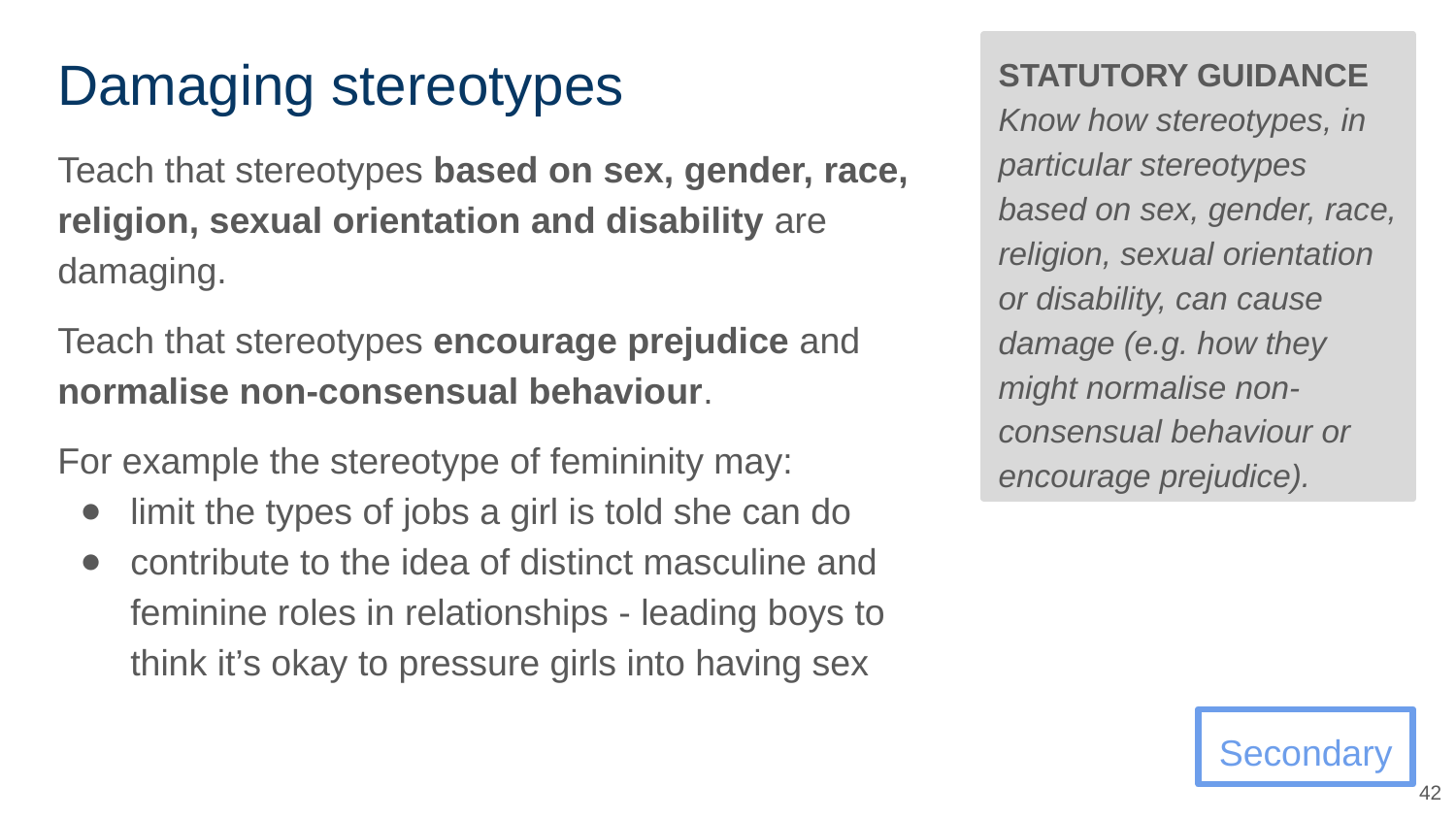

STATUTORY GUIDANCE
Know how stereotypes, in particular stereotypes based on sex, gender, race, religion, sexual orientation or disability, can cause damage (e.g. how they might normalise non-consensual behaviour or encourage prejudice).
# Damaging stereotypes
Teach that stereotypes based on sex, gender, race, religion, sexual orientation and disability are damaging.
Teach that stereotypes encourage prejudice and normalise non-consensual behaviour.
For example the stereotype of femininity may:
limit the types of jobs a girl is told she can do
contribute to the idea of distinct masculine and feminine roles in relationships - leading boys to think it’s okay to pressure girls into having sex

Secondary
42